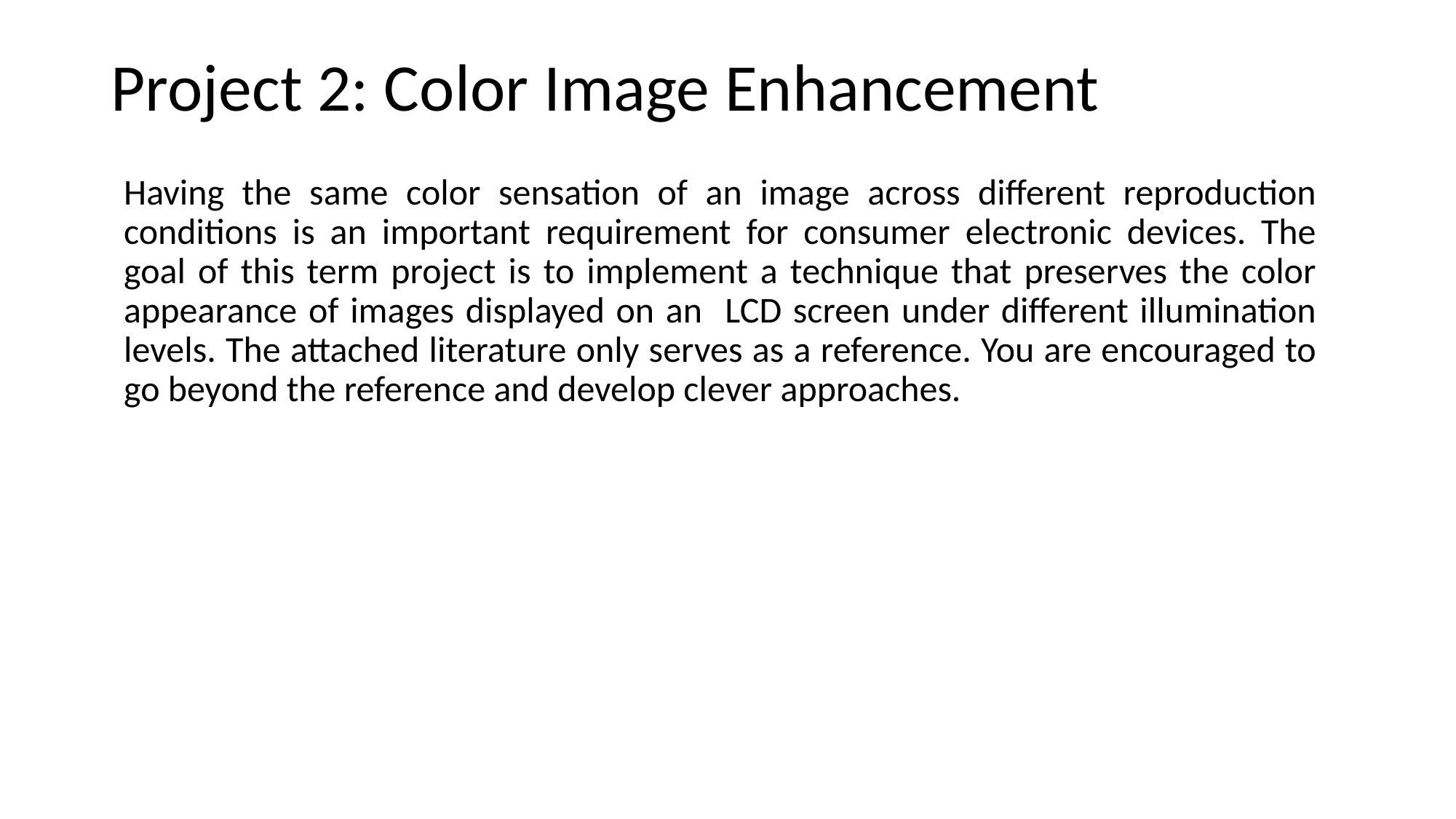

# Project 2: Color Image Enhancement
Having the same color sensation of an image across different reproduction conditions is an important requirement for consumer electronic devices. The goal of this term project is to implement a technique that preserves the color appearance of images displayed on an  LCD screen under different illumination levels. The attached literature only serves as a reference. You are encouraged to go beyond the reference and develop clever approaches.